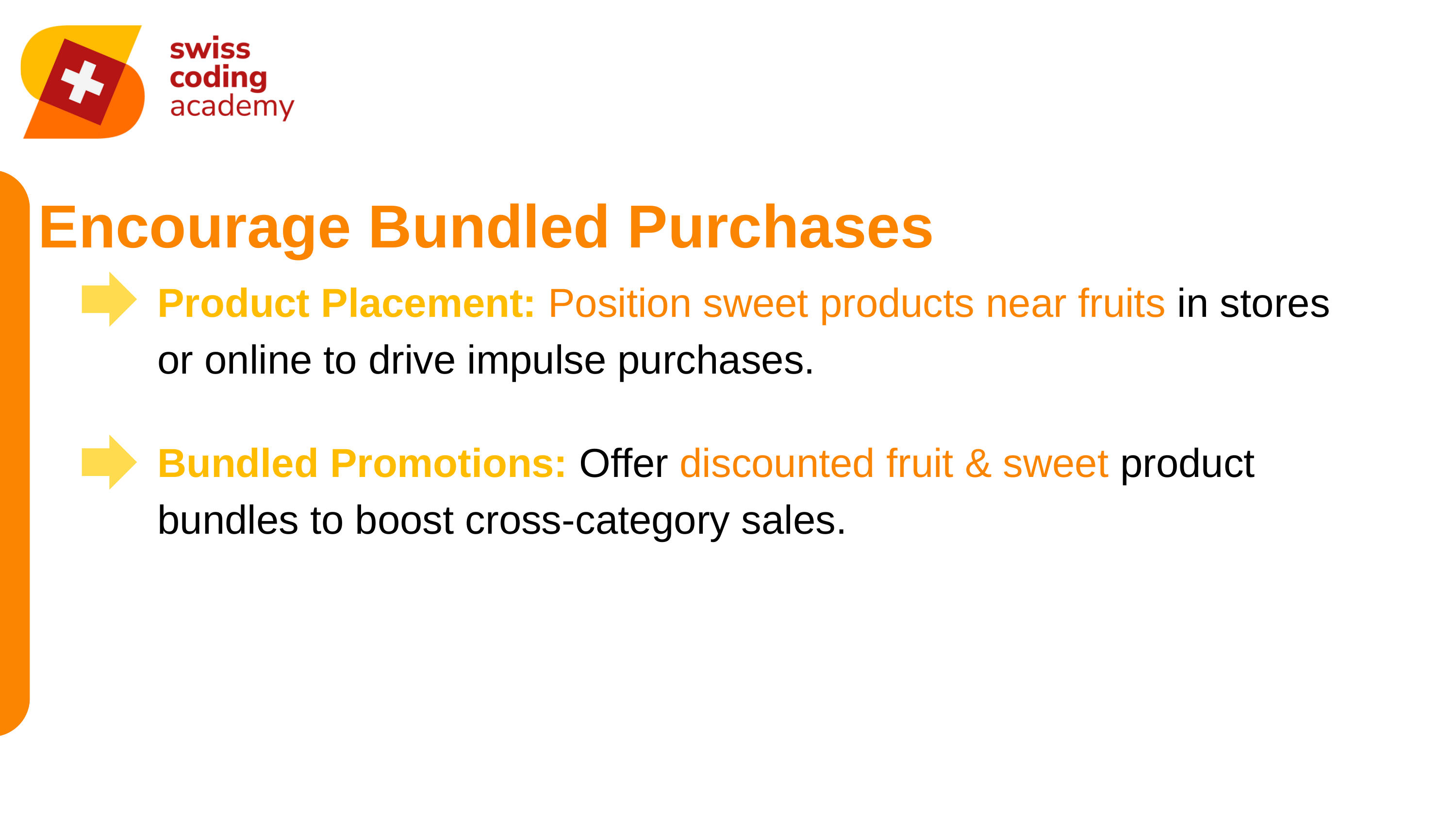

Encourage Bundled Purchases
Product Placement: Position sweet products near fruits in stores or online to drive impulse purchases.

Bundled Promotions: Offer discounted fruit & sweet product bundles to boost cross-category sales.